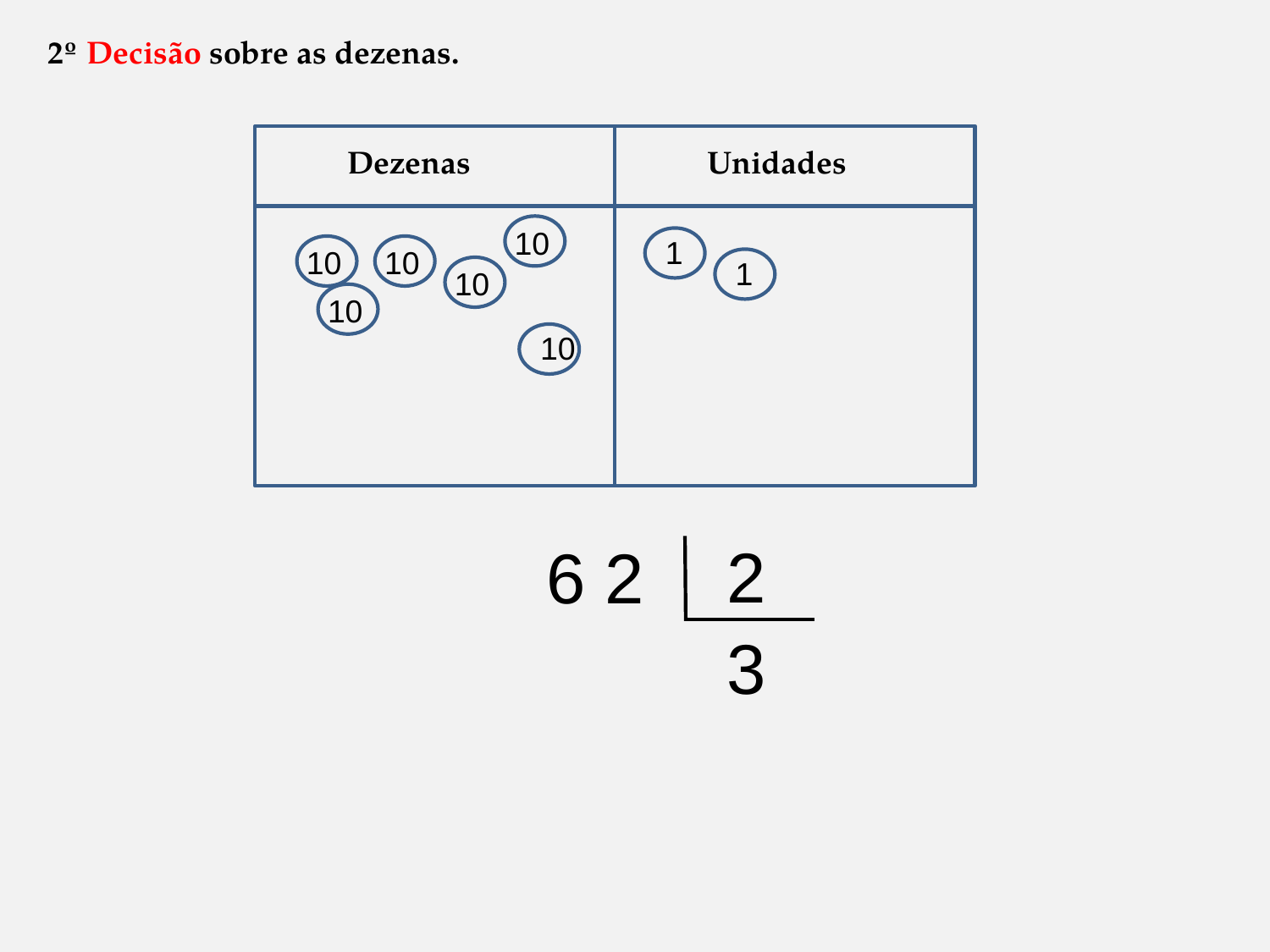

2º Decisão sobre as dezenas.

Dezenas

Unidades

10
1

10

10
1

10

10
10

  2
   6 2
  3